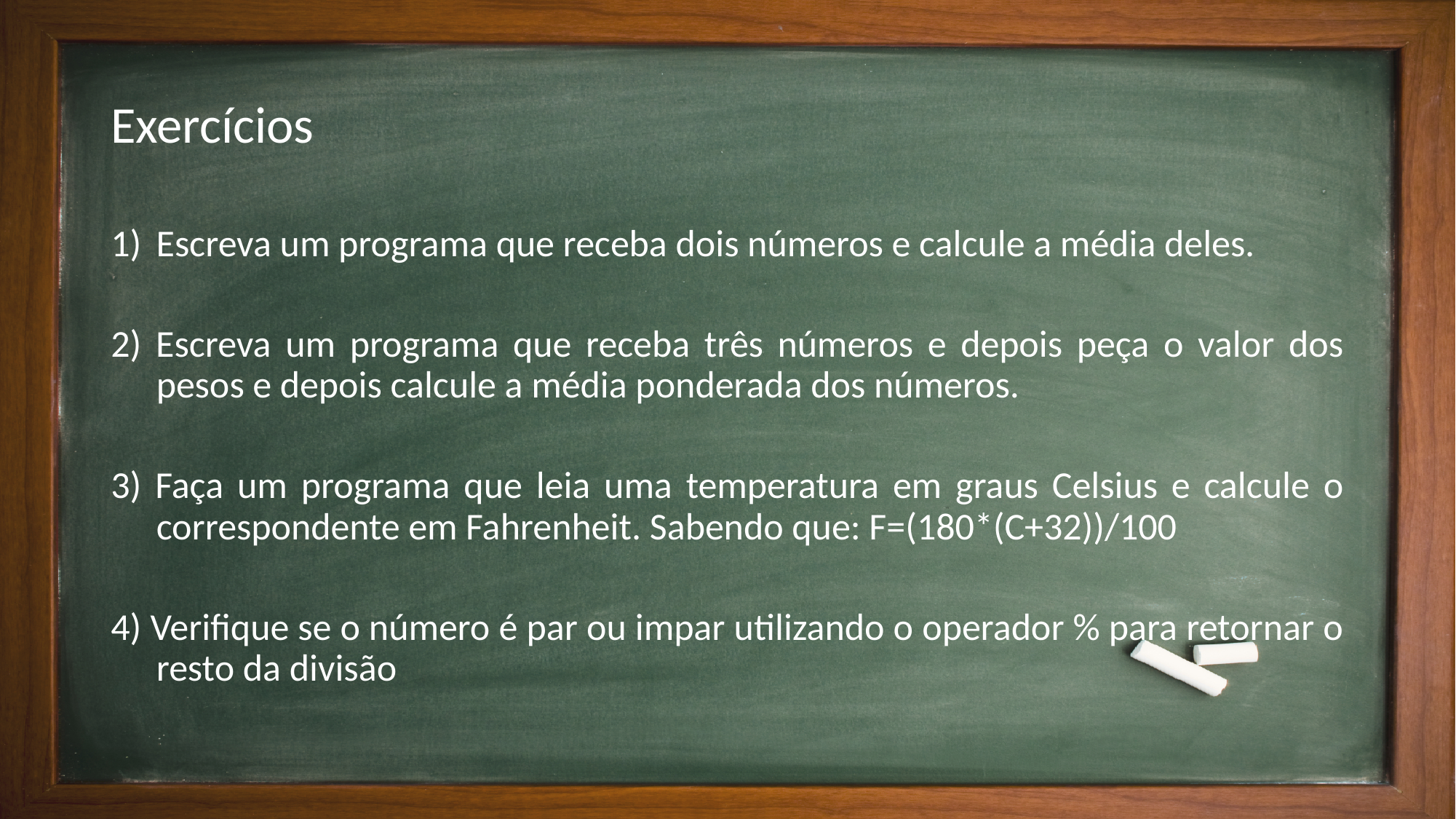

# Exercícios
Escreva um programa que receba dois números e calcule a média deles.

2) Escreva um programa que receba três números e depois peça o valor dos pesos e depois calcule a média ponderada dos números.

3) Faça um programa que leia uma temperatura em graus Celsius e calcule o correspondente em Fahrenheit. Sabendo que: F=(180*(C+32))/100

4) Verifique se o número é par ou impar utilizando o operador % para retornar o resto da divisão